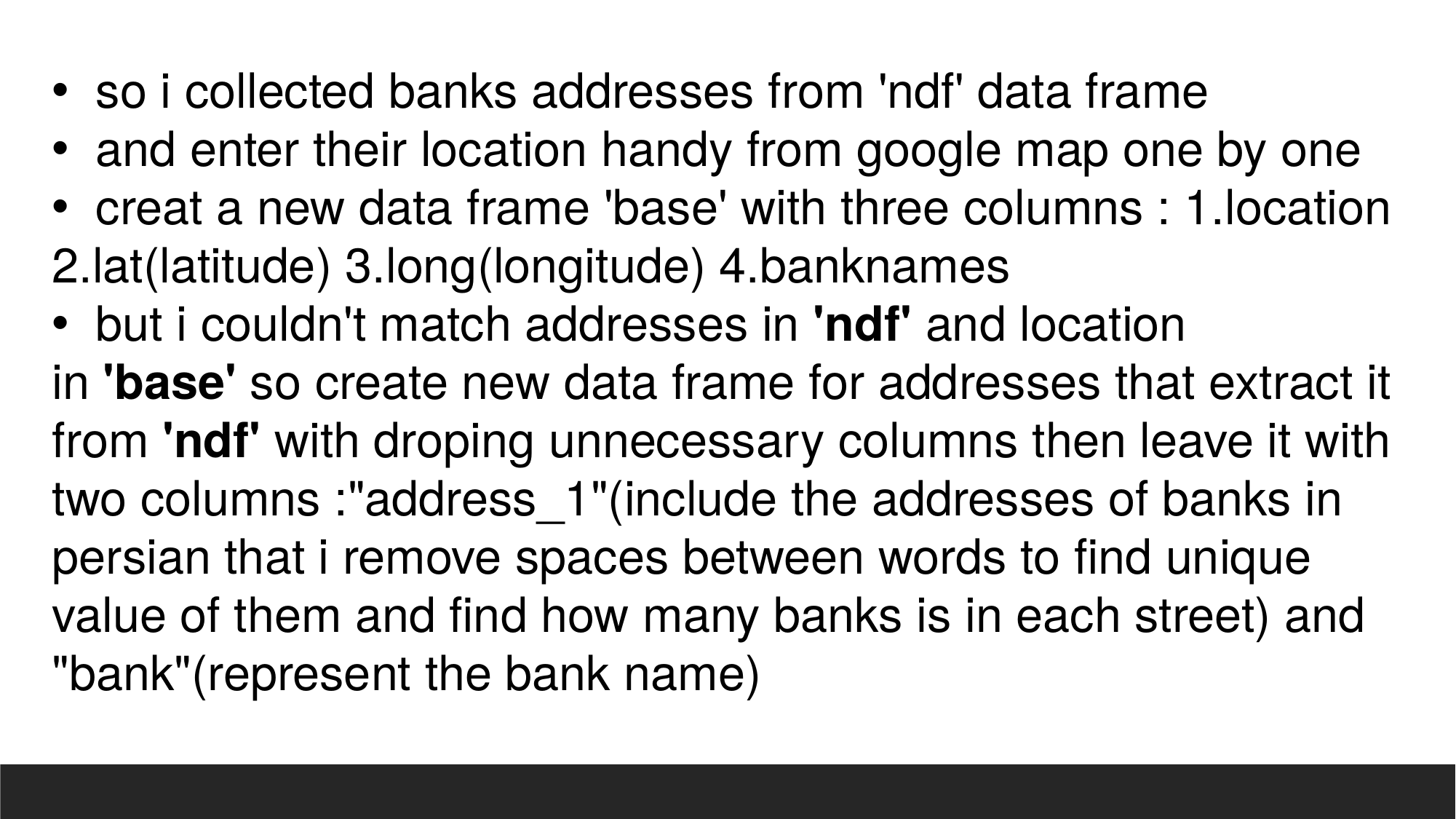

so i collected banks addresses from 'ndf' data frame
  and enter their location handy from google map one by one
  creat a new data frame 'base' with three columns : 1.location 2.lat(latitude) 3.long(longitude) 4.banknames
  but i couldn't match addresses in 'ndf' and location in 'base' so create new data frame for addresses that extract it from 'ndf' with droping unnecessary columns then leave it with two columns :"address_1"(include the addresses of banks in persian that i remove spaces between words to find unique value of them and find how many banks is in each street) and "bank"(represent the bank name)